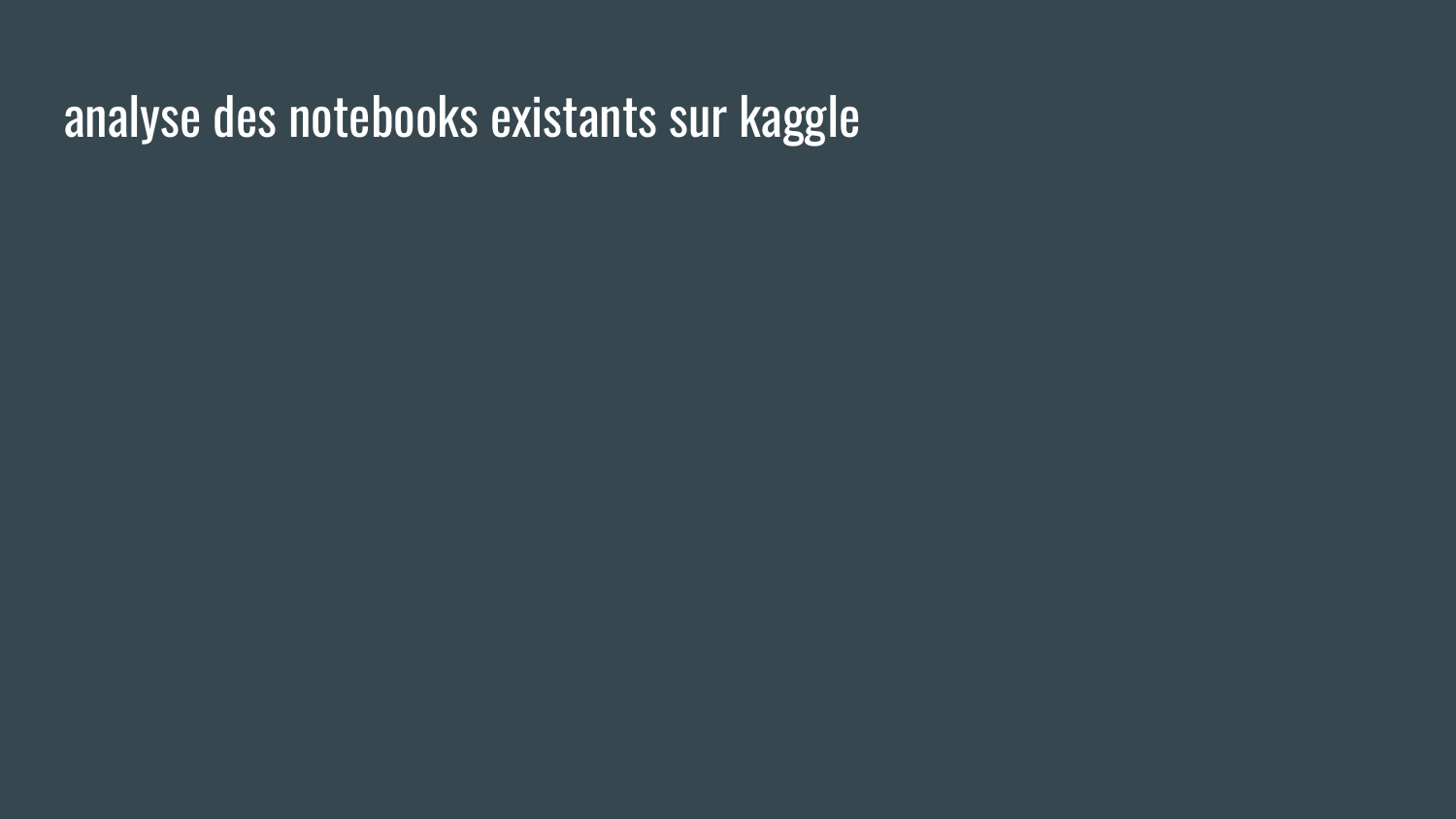

# analyse des notebooks existants sur kaggle